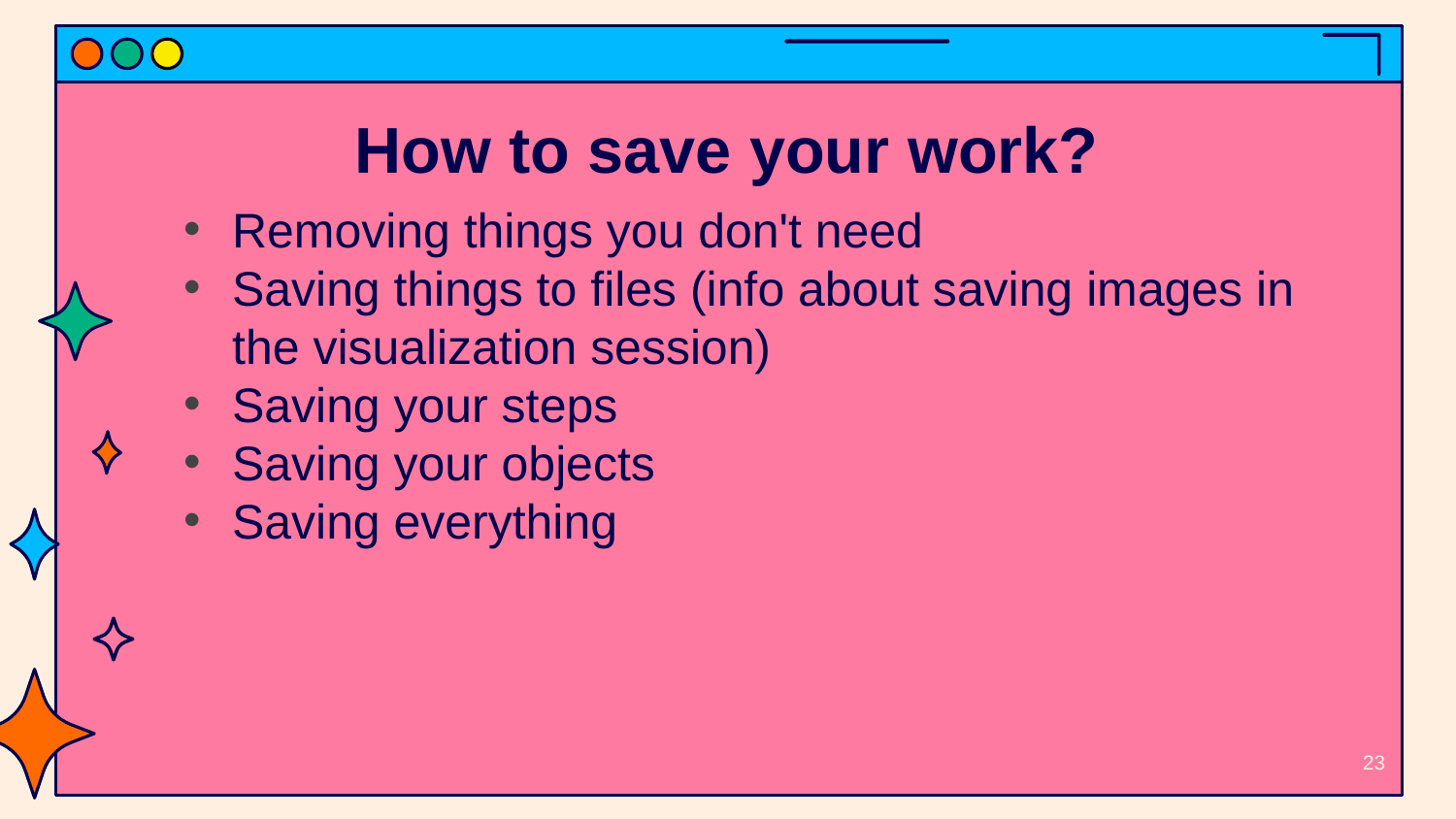

# How to save your work?
Removing things you don't need
Saving things to files (info about saving images in the visualization session)
Saving your steps
Saving your objects
Saving everything
23